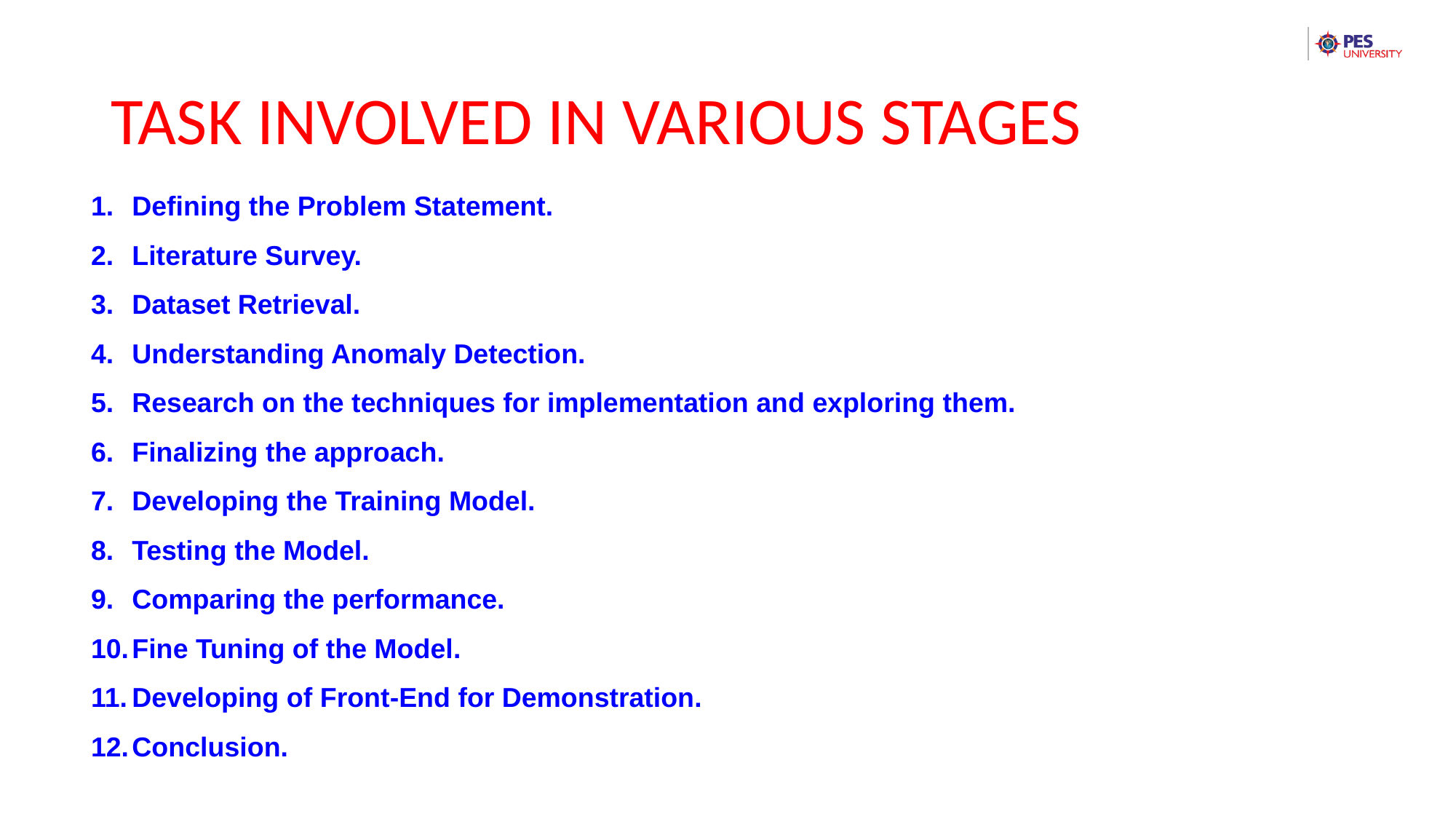

# TASK INVOLVED IN VARIOUS STAGES
Defining the Problem Statement.
Literature Survey.
Dataset Retrieval.
Understanding Anomaly Detection.
Research on the techniques for implementation and exploring them.
Finalizing the approach.
Developing the Training Model.
Testing the Model.
Comparing the performance.
Fine Tuning of the Model.
Developing of Front-End for Demonstration.
Conclusion.